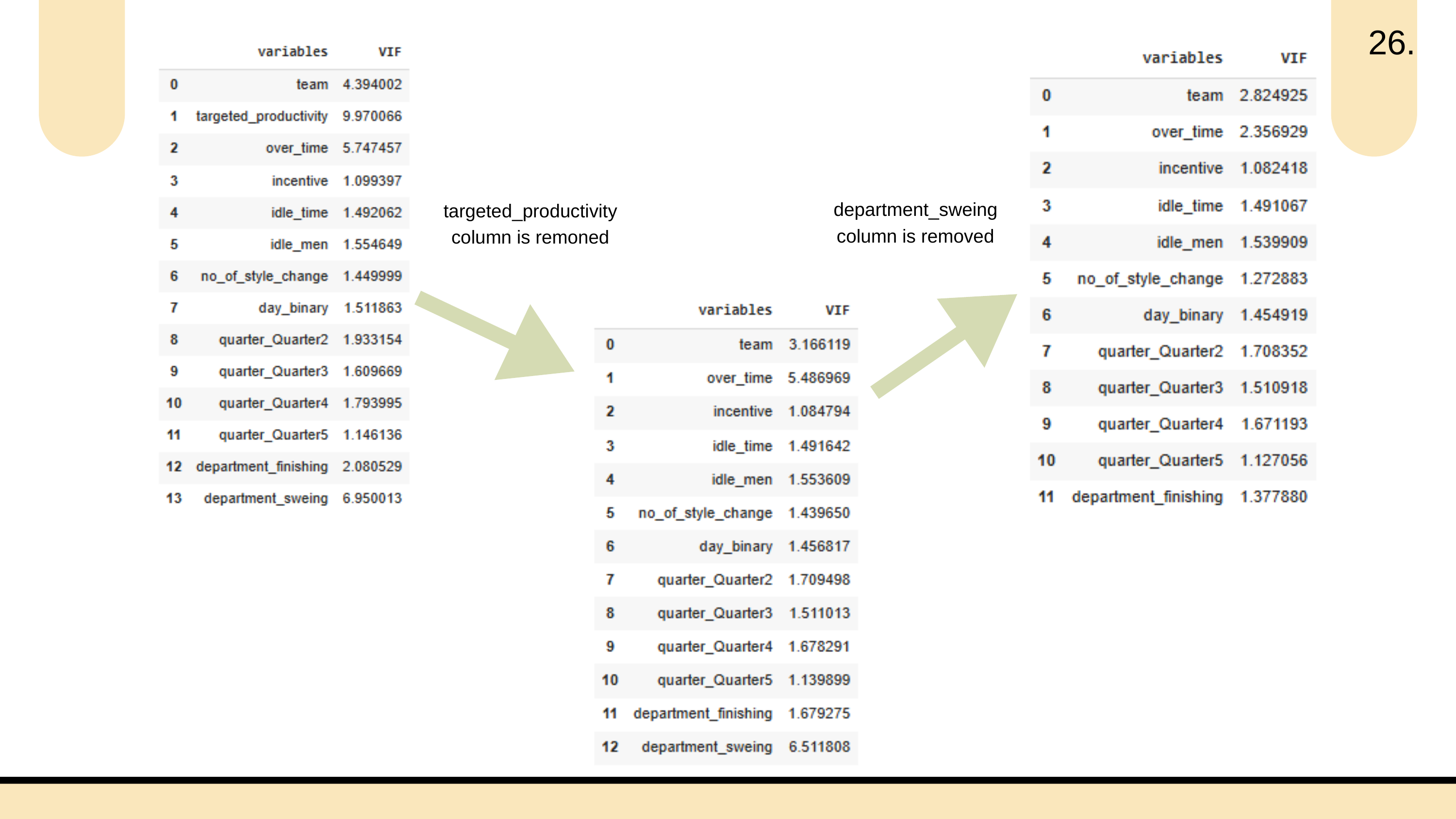

26.

department_sweing column is removed
targeted_productivity column is remoned